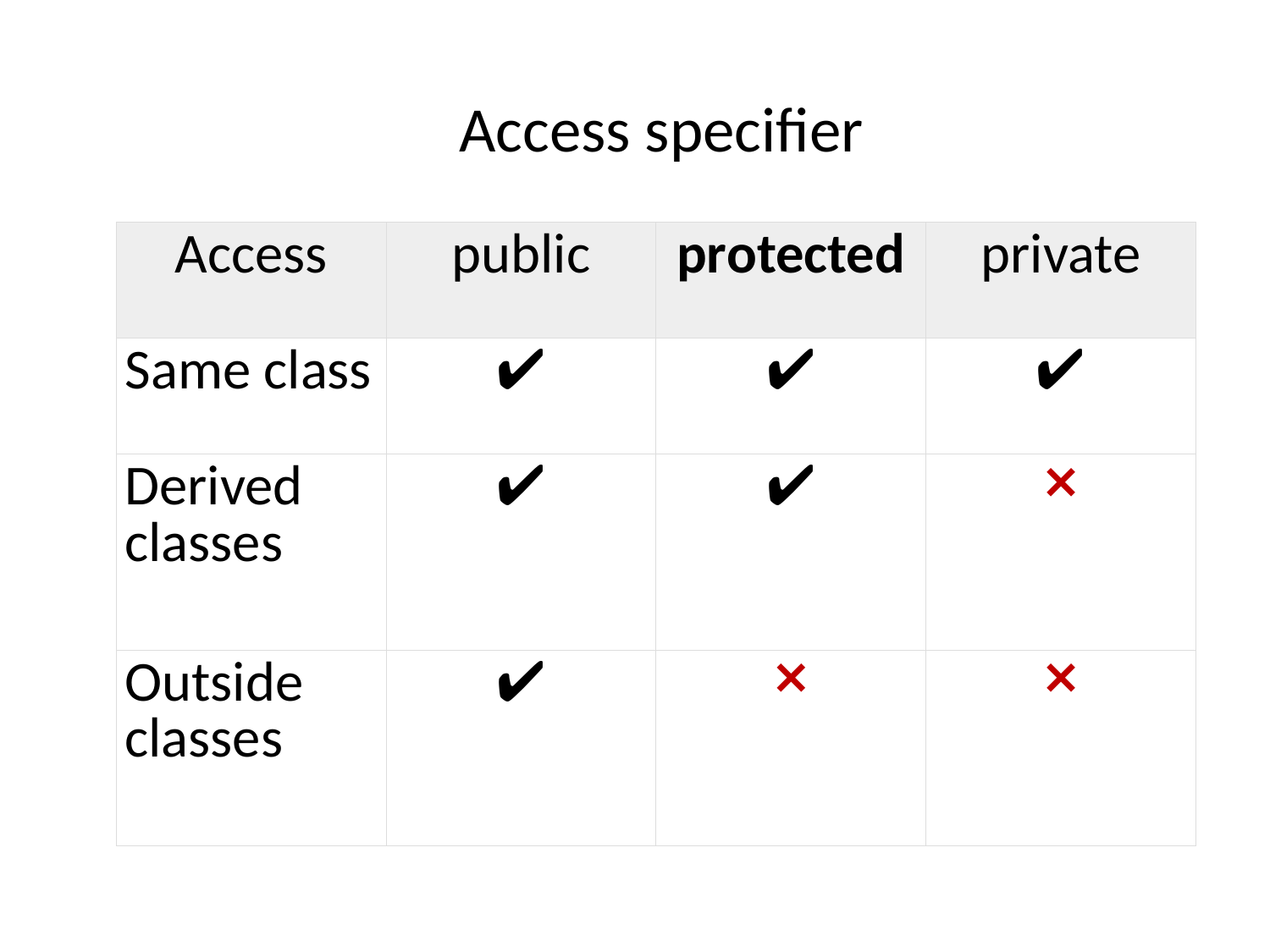

# Access specifier
| Access | public | protected | private |
| --- | --- | --- | --- |
| Same class | ✔ | ✔ | ✔ |
| Derived classes | ✔ | ✔ | ❌ |
| Outside classes | ✔ | ❌ | ❌ |